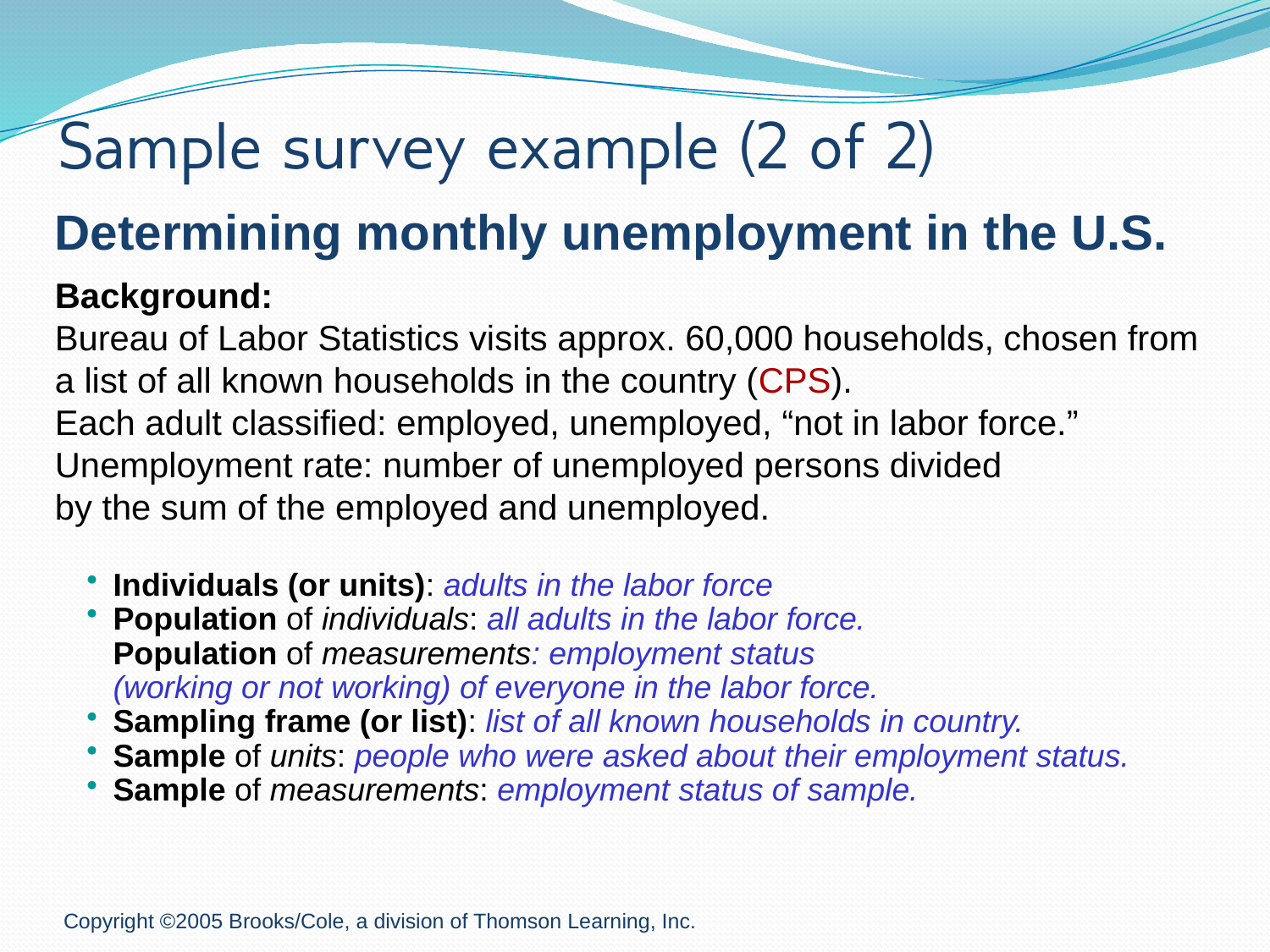

# Sample survey example (2 of 2)
Determining monthly unemployment in the U.S.
Background:
Bureau of Labor Statistics visits approx. 60,000 households, chosen from a list of all known households in the country (CPS).
Each adult classified: employed, unemployed, “not in labor force.” Unemployment rate: number of unemployed persons divided
by the sum of the employed and unemployed.
Individuals (or units): adults in the labor force
Population of individuals: all adults in the labor force.
Population of measurements: employment status
(working or not working) of everyone in the labor force.
Sampling frame (or list): list of all known households in country.
Sample of units: people who were asked about their employment status.
Sample of measurements: employment status of sample.
Copyright ©2005 Brooks/Cole, a division of Thomson Learning, Inc.